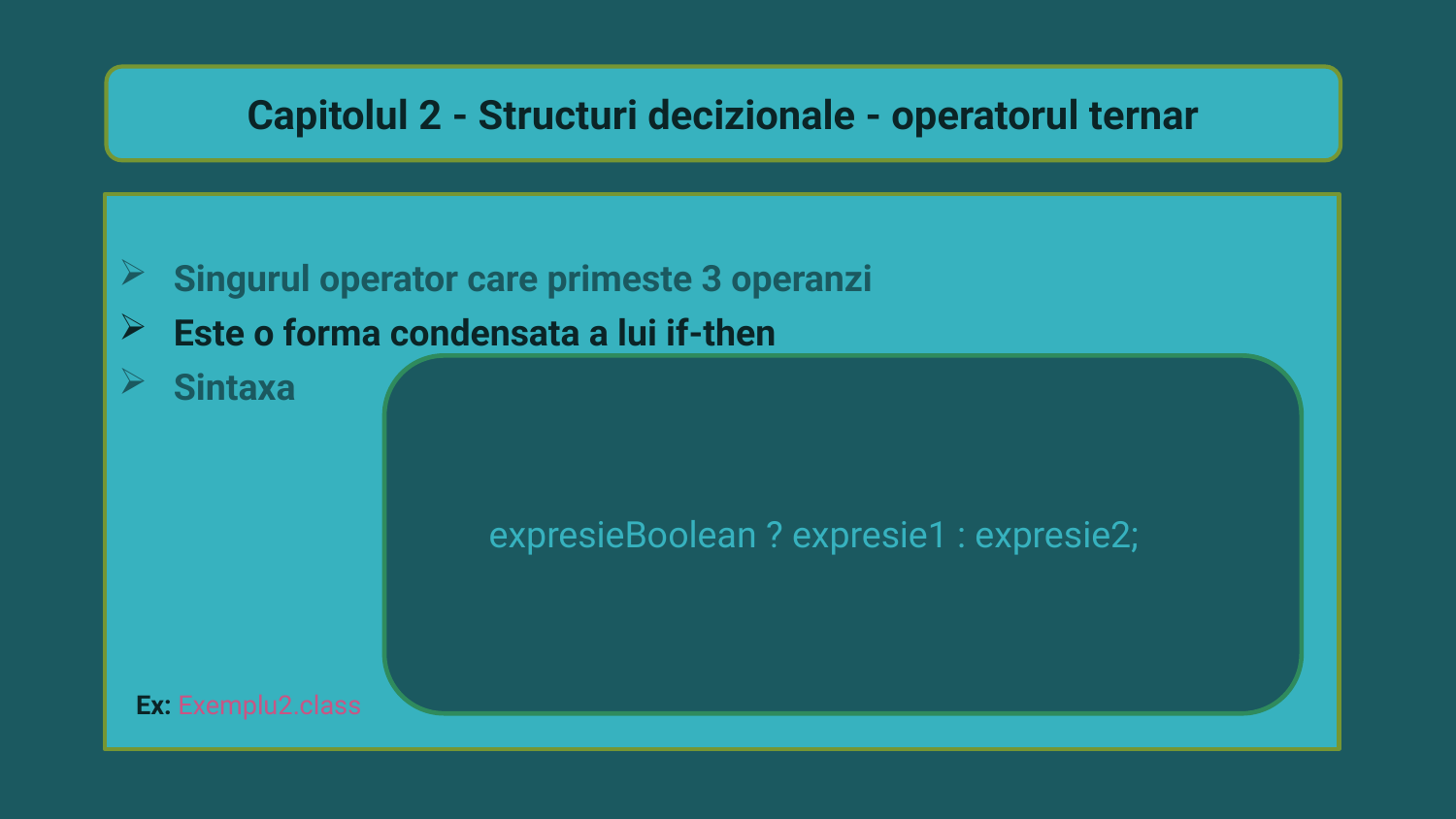

Capitolul 2 - Structuri decizionale - operatorul ternar

Singurul operator care primeste 3 operanzi
Este o forma condensata a lui if-then
Sintaxa

expresieBoolean ? expresie1 : expresie2;

Ex: Exemplu2.class